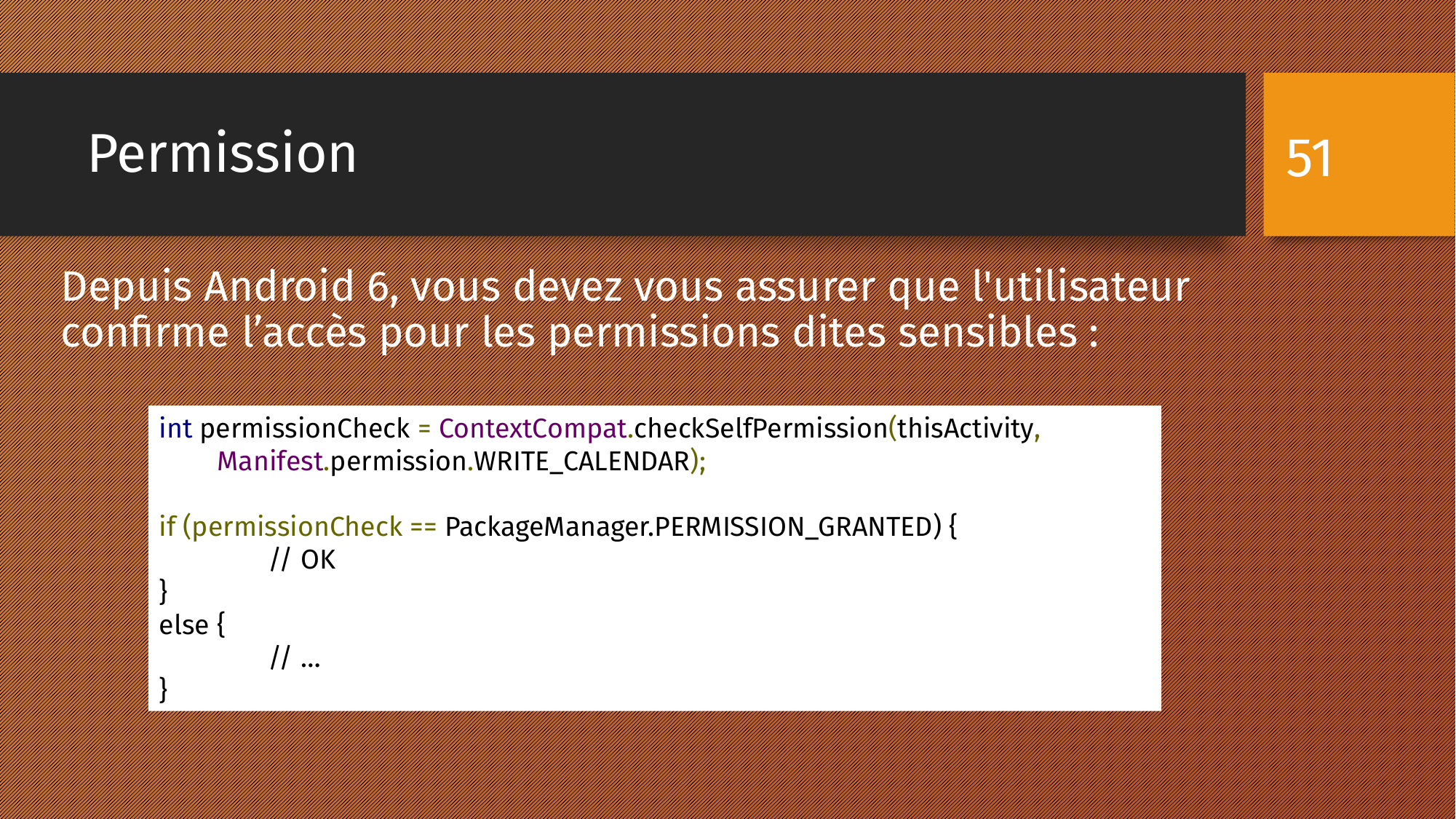

# Permission
51
Depuis Android 6, vous devez vous assurer que l'utilisateur confirme l’accès pour les permissions dites sensibles :

int permissionCheck = ContextCompat.checkSelfPermission(thisActivity,
        Manifest.permission.WRITE_CALENDAR);

if (permissionCheck == PackageManager.PERMISSION_GRANTED) {
	// OK
}
else {
	// …
}